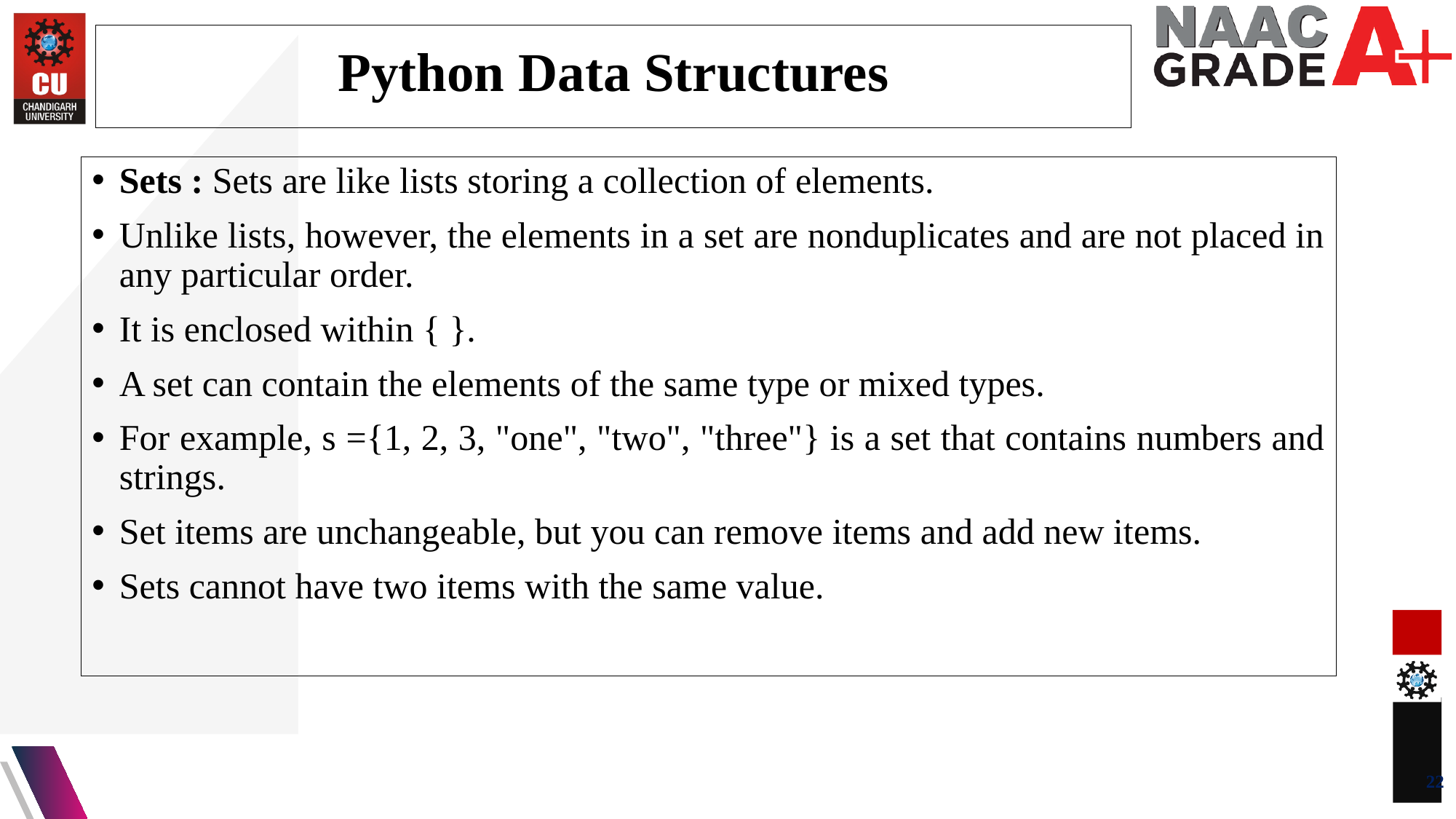

Python Data Structures
Sets : Sets are like lists storing a collection of elements.
Unlike lists, however, the elements in a set are nonduplicates and are not placed in any particular order.
It is enclosed within { }.
A set can contain the elements of the same type or mixed types.
For example, s ={1, 2, 3, "one", "two", "three"} is a set that contains numbers and strings.
Set items are unchangeable, but you can remove items and add new items.
Sets cannot have two items with the same value.
22